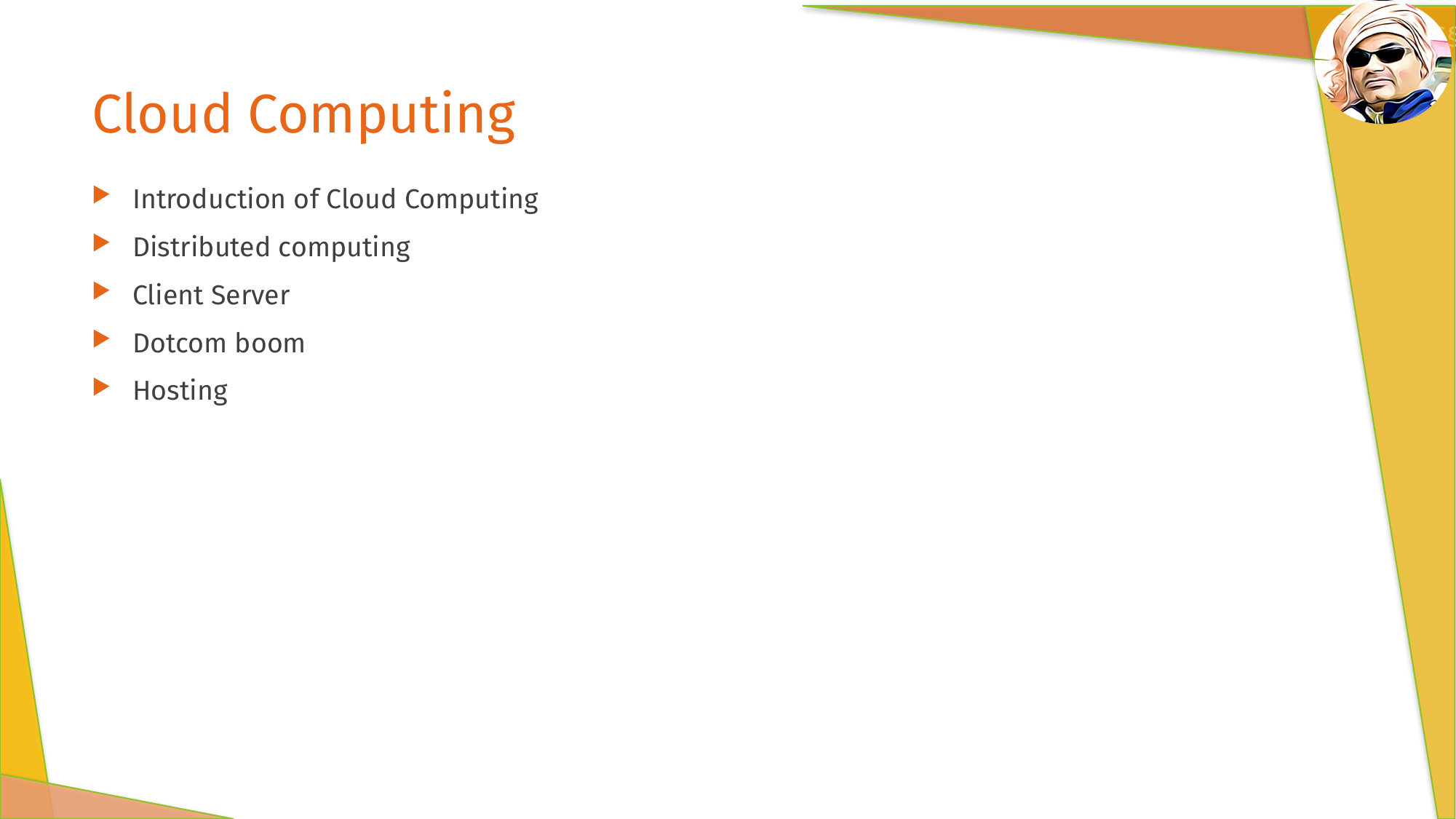

# Cloud Computing
Introduction of Cloud Computing
Distributed computing
Client Server
Dotcom boom
Hosting